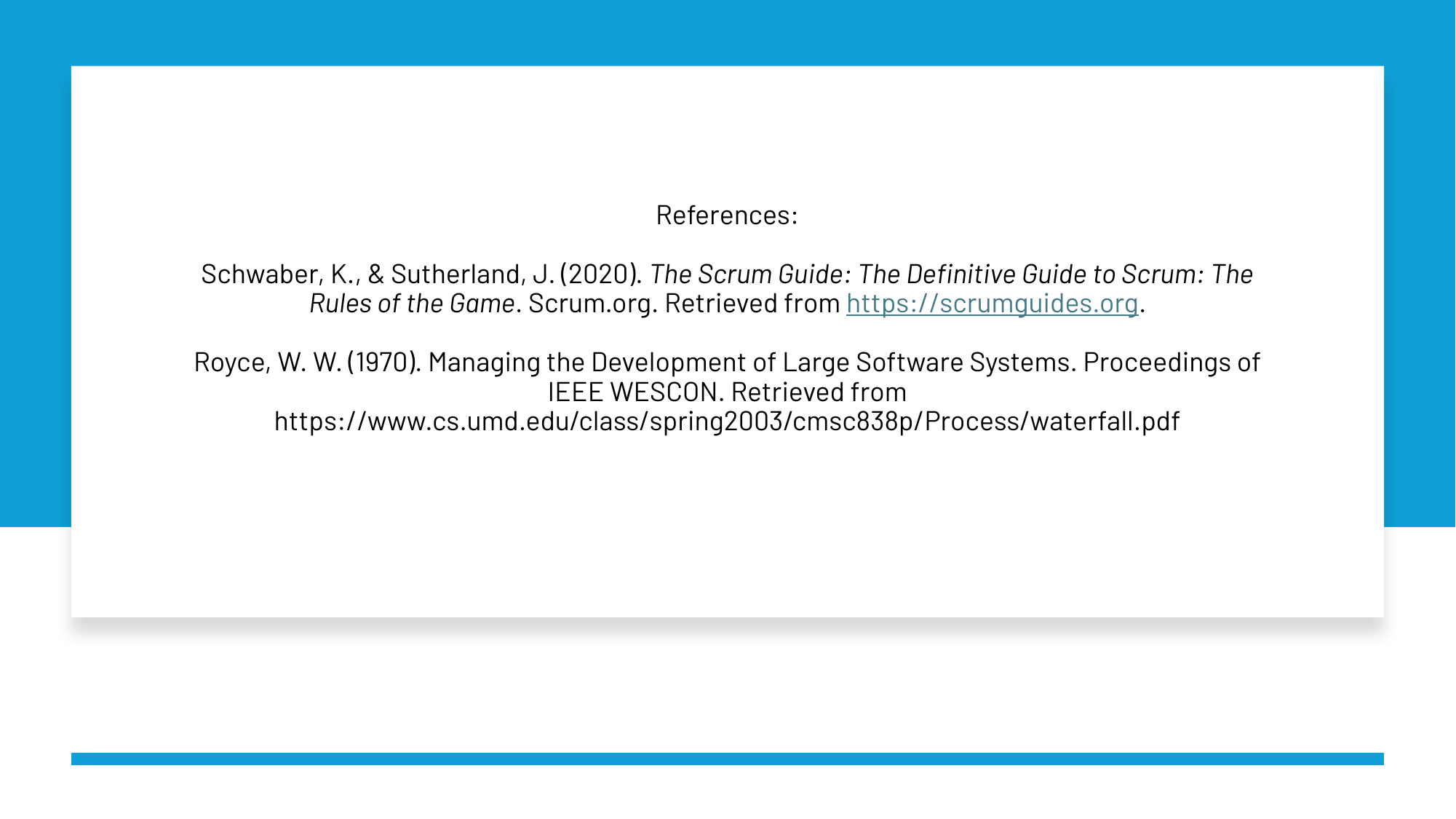

# References: Schwaber, K., & Sutherland, J. (2020). The Scrum Guide: The Definitive Guide to Scrum: The Rules of the Game. Scrum.org. Retrieved from https://scrumguides.org. Royce, W. W. (1970). Managing the Development of Large Software Systems. Proceedings of IEEE WESCON. Retrieved from https://www.cs.umd.edu/class/spring2003/cmsc838p/Process/waterfall.pdf